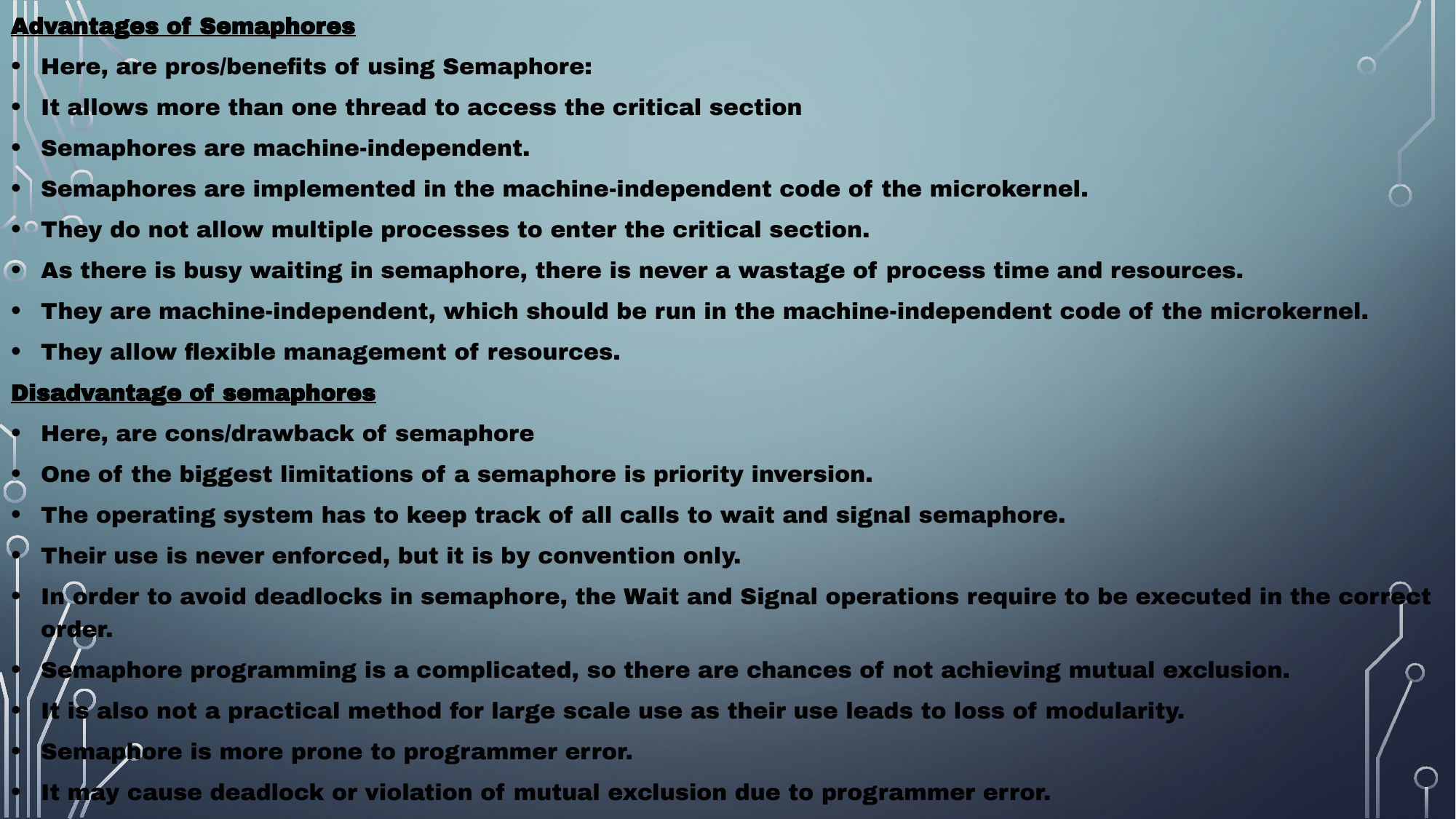

Advantages of Semaphores
Here, are pros/benefits of using Semaphore:
It allows more than one thread to access the critical section
Semaphores are machine-independent.
Semaphores are implemented in the machine-independent code of the microkernel.
They do not allow multiple processes to enter the critical section.
As there is busy waiting in semaphore, there is never a wastage of process time and resources.
They are machine-independent, which should be run in the machine-independent code of the microkernel.
They allow flexible management of resources.
Disadvantage of semaphores
Here, are cons/drawback of semaphore
One of the biggest limitations of a semaphore is priority inversion.
The operating system has to keep track of all calls to wait and signal semaphore.
Their use is never enforced, but it is by convention only.
In order to avoid deadlocks in semaphore, the Wait and Signal operations require to be executed in the correct order.
Semaphore programming is a complicated, so there are chances of not achieving mutual exclusion.
It is also not a practical method for large scale use as their use leads to loss of modularity.
Semaphore is more prone to programmer error.
It may cause deadlock or violation of mutual exclusion due to programmer error.